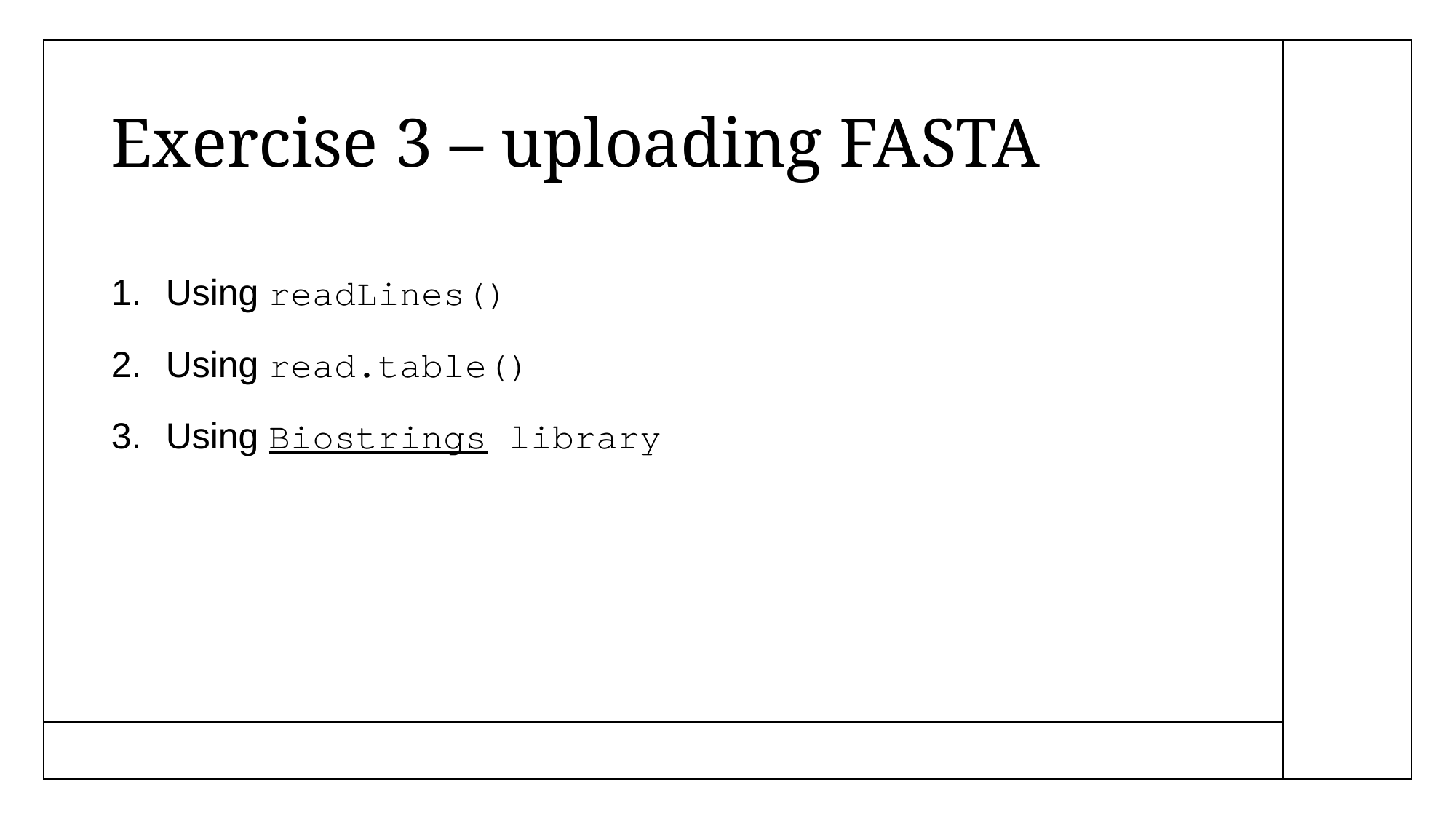

# Exercise 3 – uploading FASTA
Using readLines()
Using read.table()
Using Biostrings library